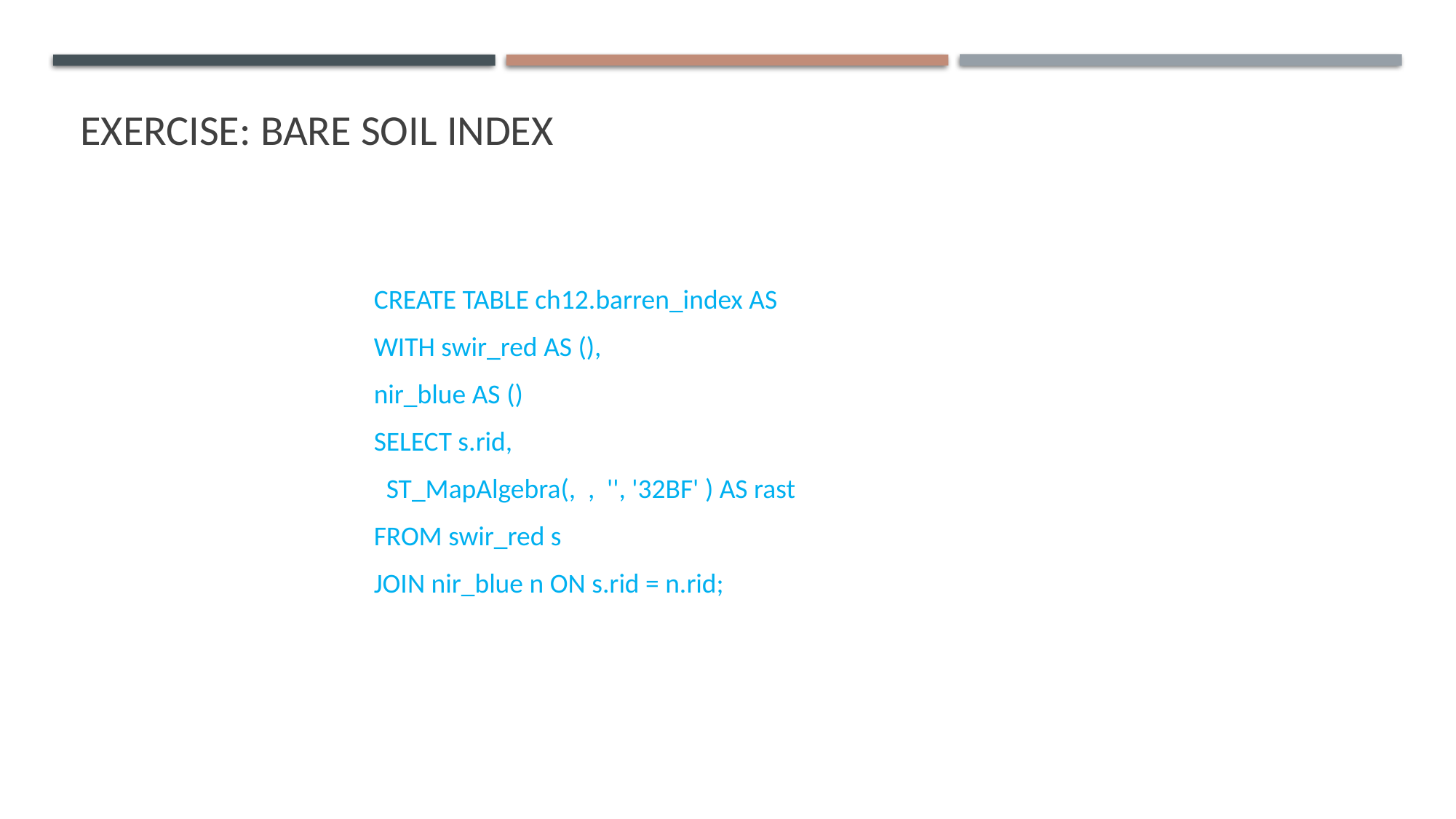

# Exercise: Bare soil index
CREATE TABLE ch12.barren_index AS
WITH swir_red AS (),
nir_blue AS ()
SELECT s.rid,
  ST_MapAlgebra(,  ,  '', '32BF' ) AS rast
FROM swir_red s
JOIN nir_blue n ON s.rid = n.rid;